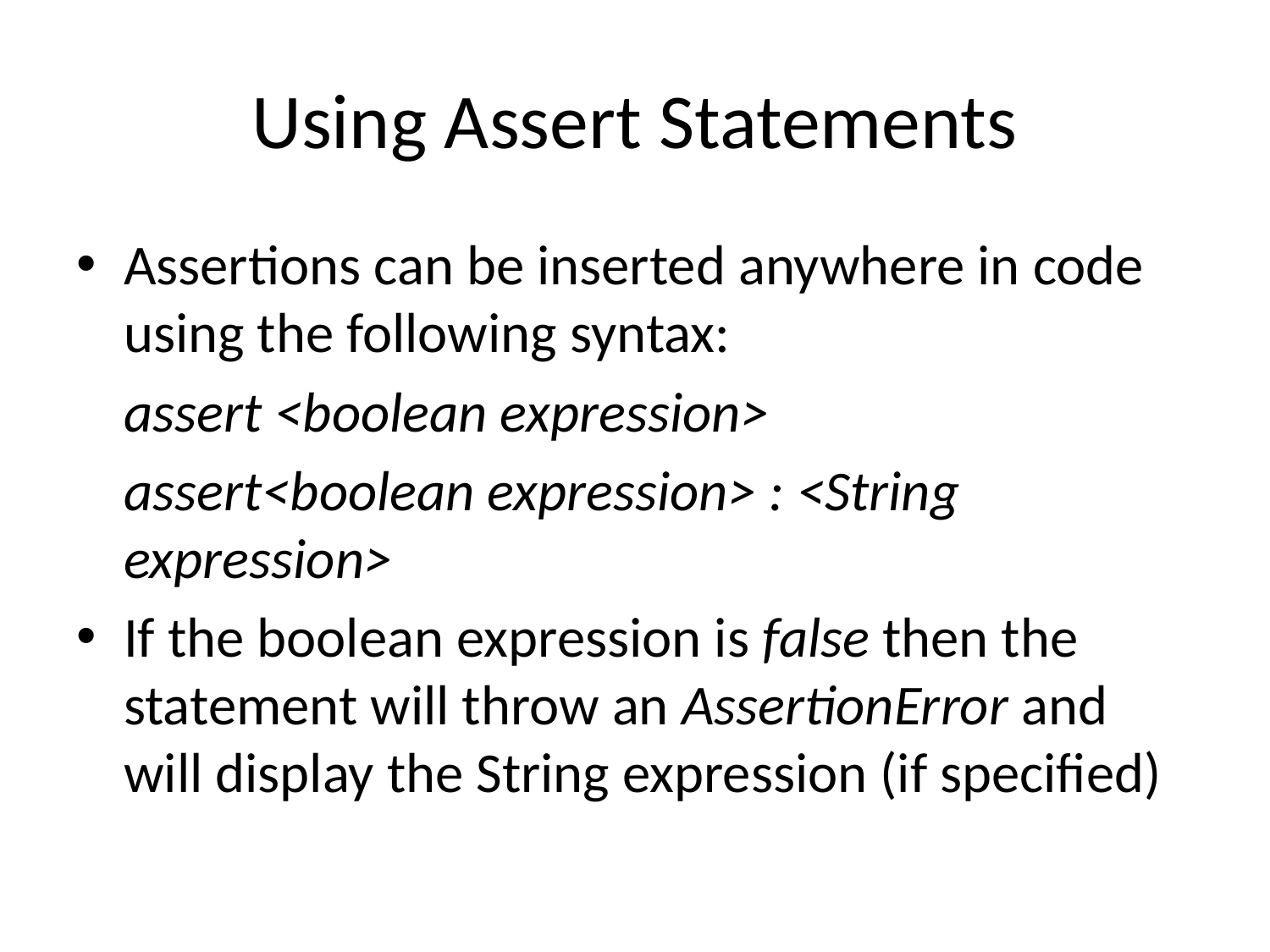

# Using Assert Statements
Assertions can be inserted anywhere in code using the following syntax:
	assert <boolean expression>
	assert<boolean expression> : <String expression>
If the boolean expression is false then the statement will throw an AssertionError and will display the String expression (if specified)